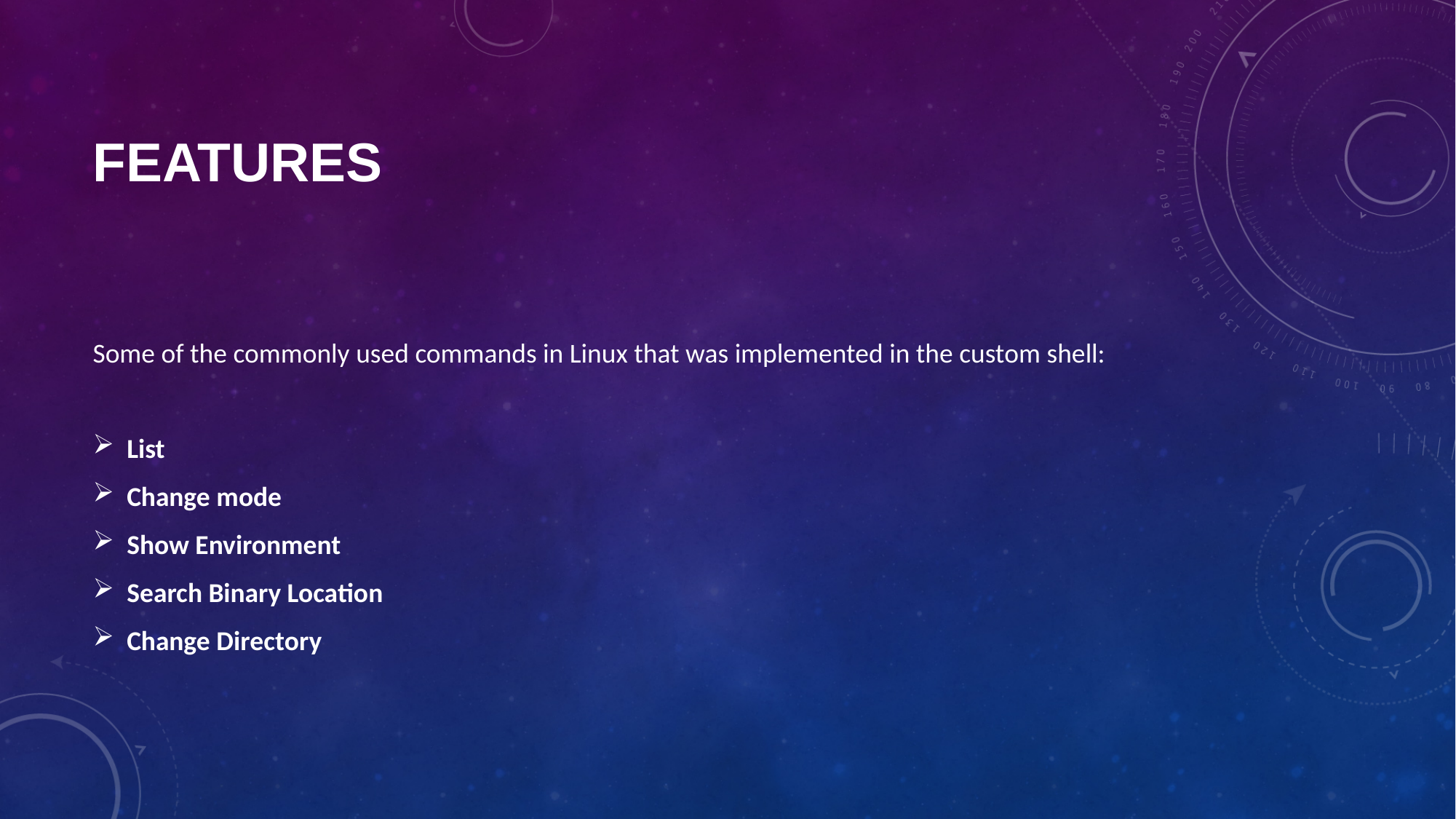

# FEATURES
Some of the commonly used commands in Linux that was implemented in the custom shell:

List
Change mode
Show Environment
Search Binary Location
Change Directory